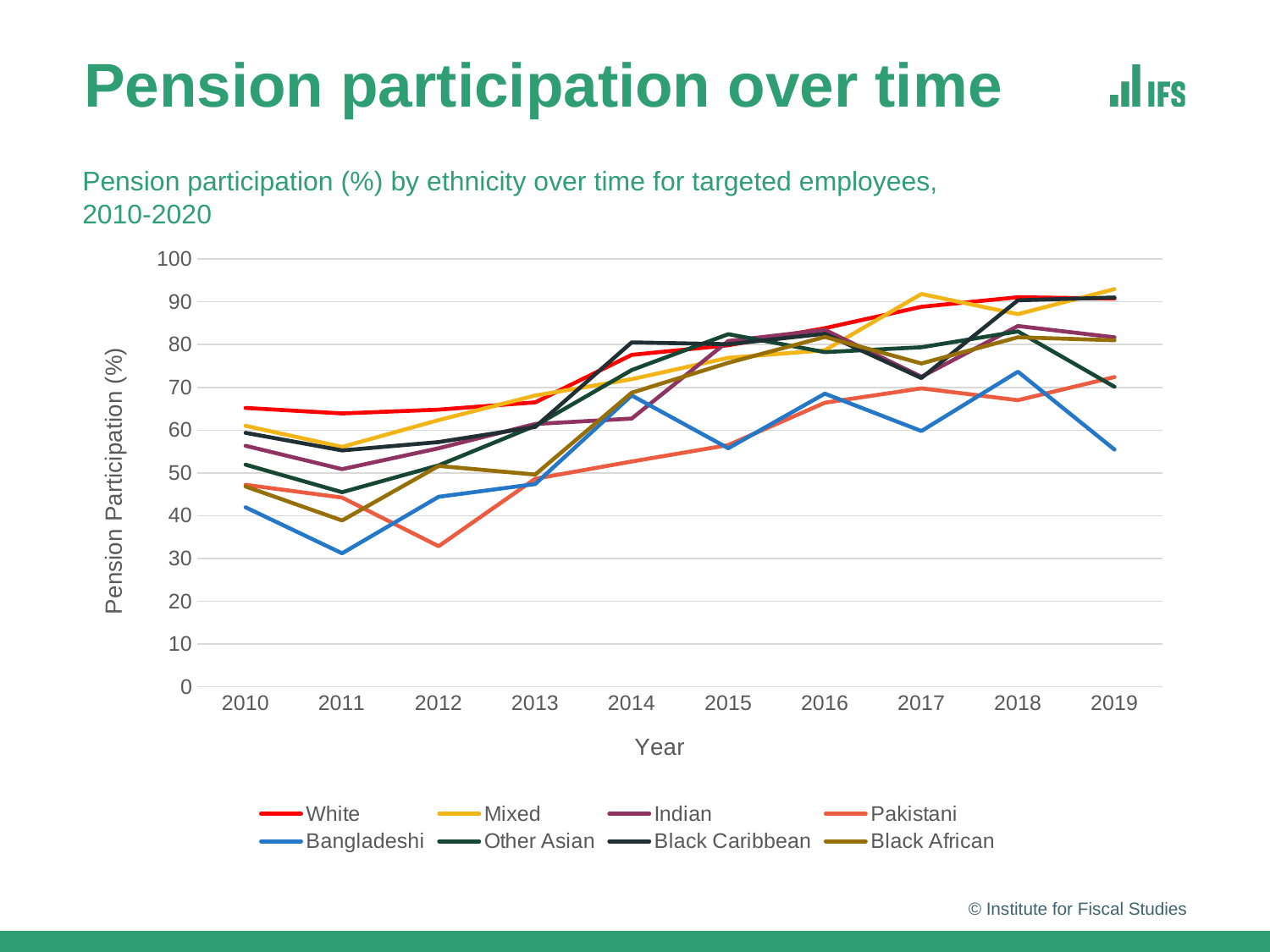

# Pension participation over time
Pension participation (%) by ethnicity over time for targeted employees, 2010-2020

### Chart

| Category |  |  |  |  |  |  |  |  |
|---|---|---|---|---|---|---|---|---|
| 2010 | 65.18770599365234 | 61.00933074951172 | 56.34904098510742 | 47.22878646850586 | 41.966800689697266 | 51.938621520996094 | 59.37449264526367 | 46.831485748291016 |
| 2011 | 63.90974044799805 | 56.078426361083984 | 50.88347244262695 | 44.240631103515625 | 31.197925567626953 | 45.50004577636719 | 55.26567840576172 | 38.88713073730469 |
| 2012 | 64.79566192626953 | 62.35919952392578 | 55.76612854003906 | 32.873809814453125 | 44.418251037597656 | 51.76957321166992 | 57.21223831176758 | 51.634456634521484 |
| 2013 | 66.50428009033203 | 68.09536743164062 | 61.44152069091797 | 48.62812423706055 | 47.404808044433594 | 61.02694320678711 | 60.740638732910156 | 49.61567306518555 |
| 2014 | 77.60223388671875 | 71.9130630493164 | 62.7080078125 | 52.6730842590332 | 68.11607360839844 | 74.05174255371094 | 80.517333984375 | 68.73918914794922 |
| 2015 | 79.84780883789062 | 76.90737915039062 | 80.82996368408203 | 56.5087776184082 | 55.76880645751953 | 82.43031311035156 | 80.09168243408203 | 75.737060546875 |
| 2016 | 83.84260559082031 | 78.67631530761719 | 83.45659637451172 | 66.40660095214844 | 68.53057098388672 | 78.24744415283203 | 82.5352783203125 | 81.79647064208984 |
| 2017 | 88.8323745727539 | 91.83309936523438 | 72.48060607910156 | 69.77299499511719 | 59.799747467041016 | 79.37545013427734 | 72.17420196533203 | 75.59111022949219 |
| 2018 | 91.07308959960938 | 87.12493133544922 | 84.34525299072266 | 67.00172424316406 | 73.65715026855469 | 83.08019256591797 | 90.35651397705078 | 81.70606231689453 |
| 2019 | 90.75738525390625 | 92.97162628173828 | 81.6996078491211 | 72.41010284423828 | 55.46214294433594 | 70.13320922851562 | 91.008544921875 | 81.00963592529297 |
© Institute for Fiscal Studies